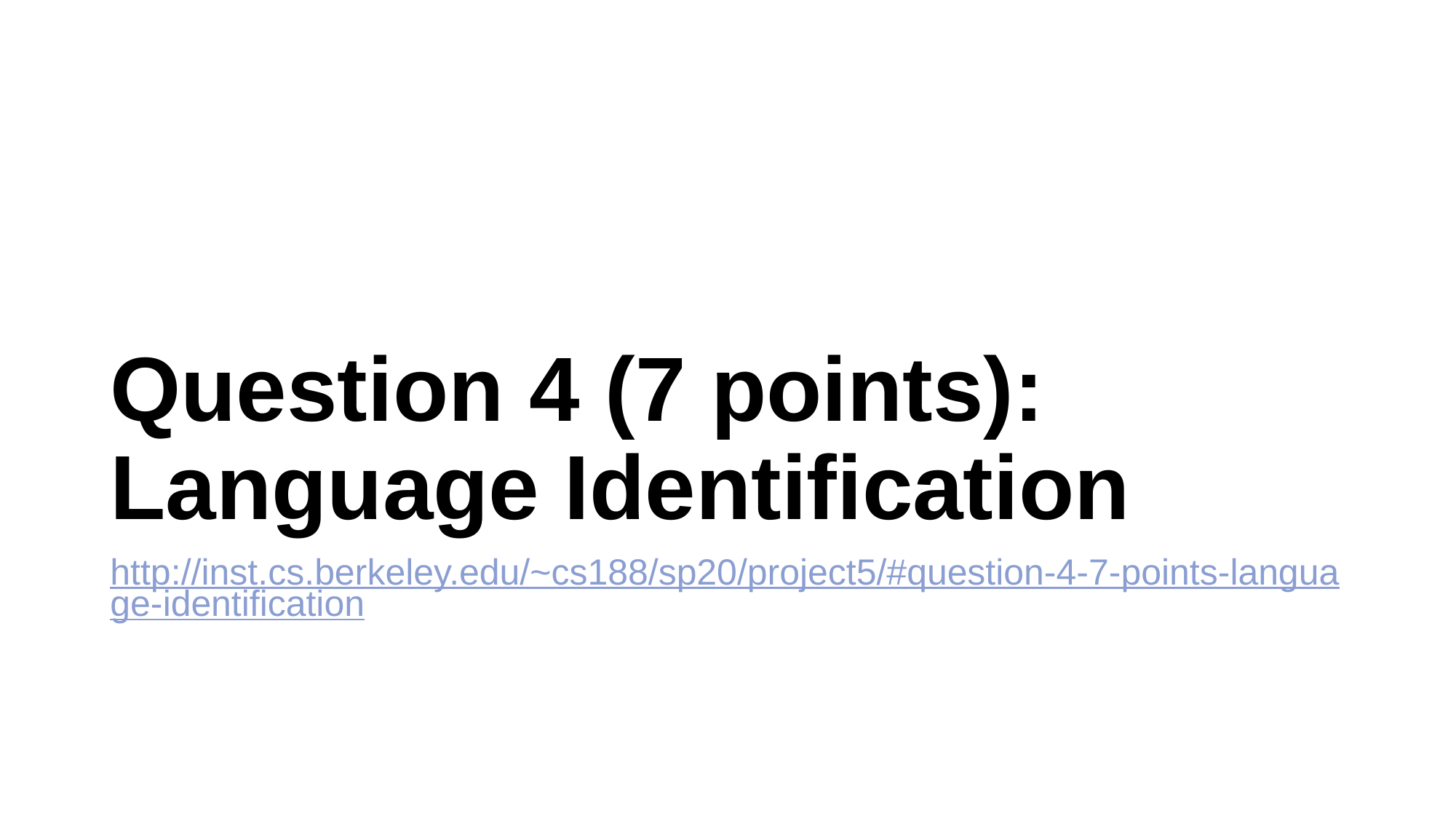

# Question 4 (7 points): Language Identification
http://inst.cs.berkeley.edu/~cs188/sp20/project5/#question-4-7-points-language-identification